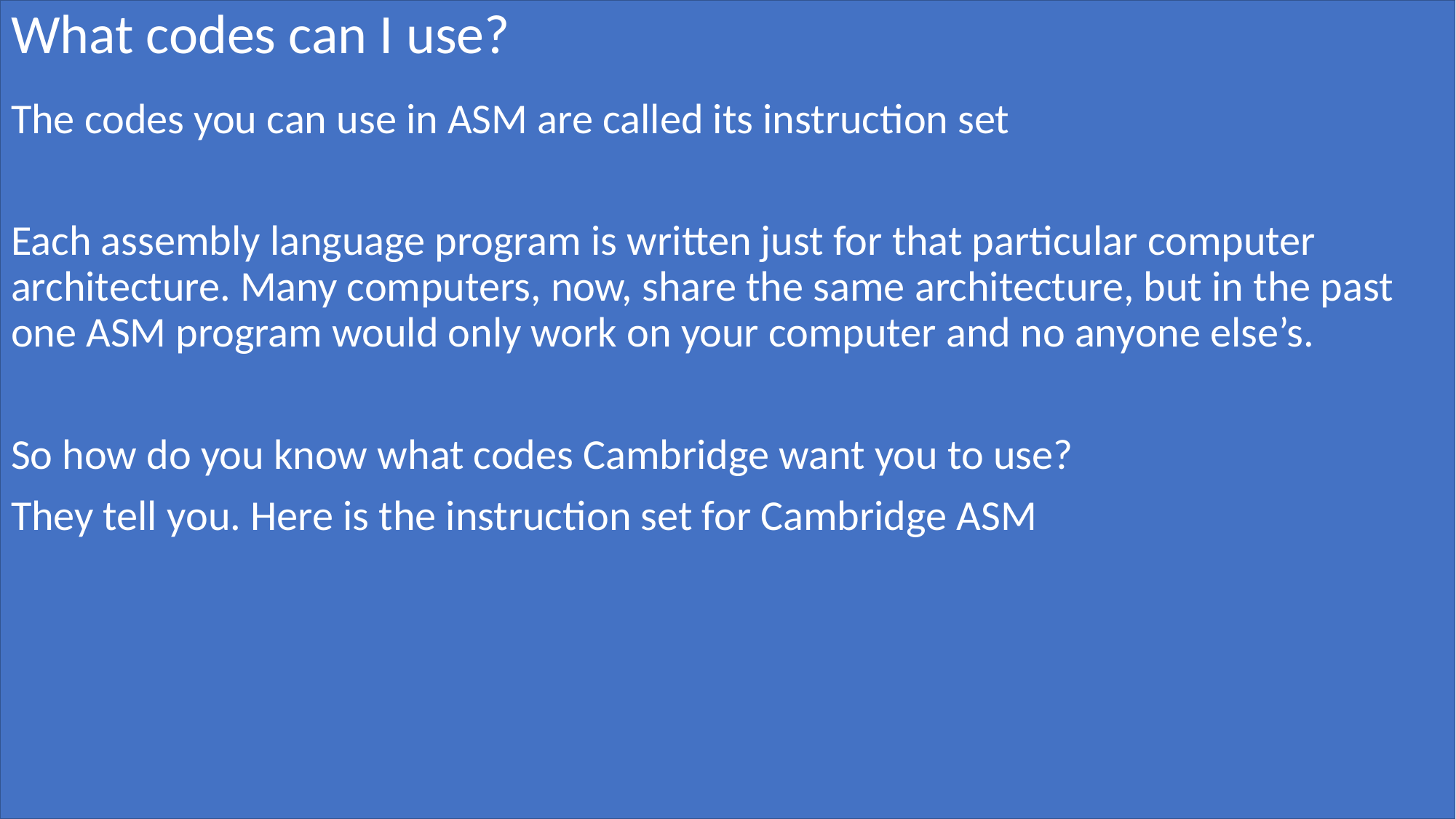

# What codes can I use?
The codes you can use in ASM are called its instruction set

Each assembly language program is written just for that particular computer architecture. Many computers, now, share the same architecture, but in the past one ASM program would only work on your computer and no anyone else’s.

So how do you know what codes Cambridge want you to use?
They tell you. Here is the instruction set for Cambridge ASM